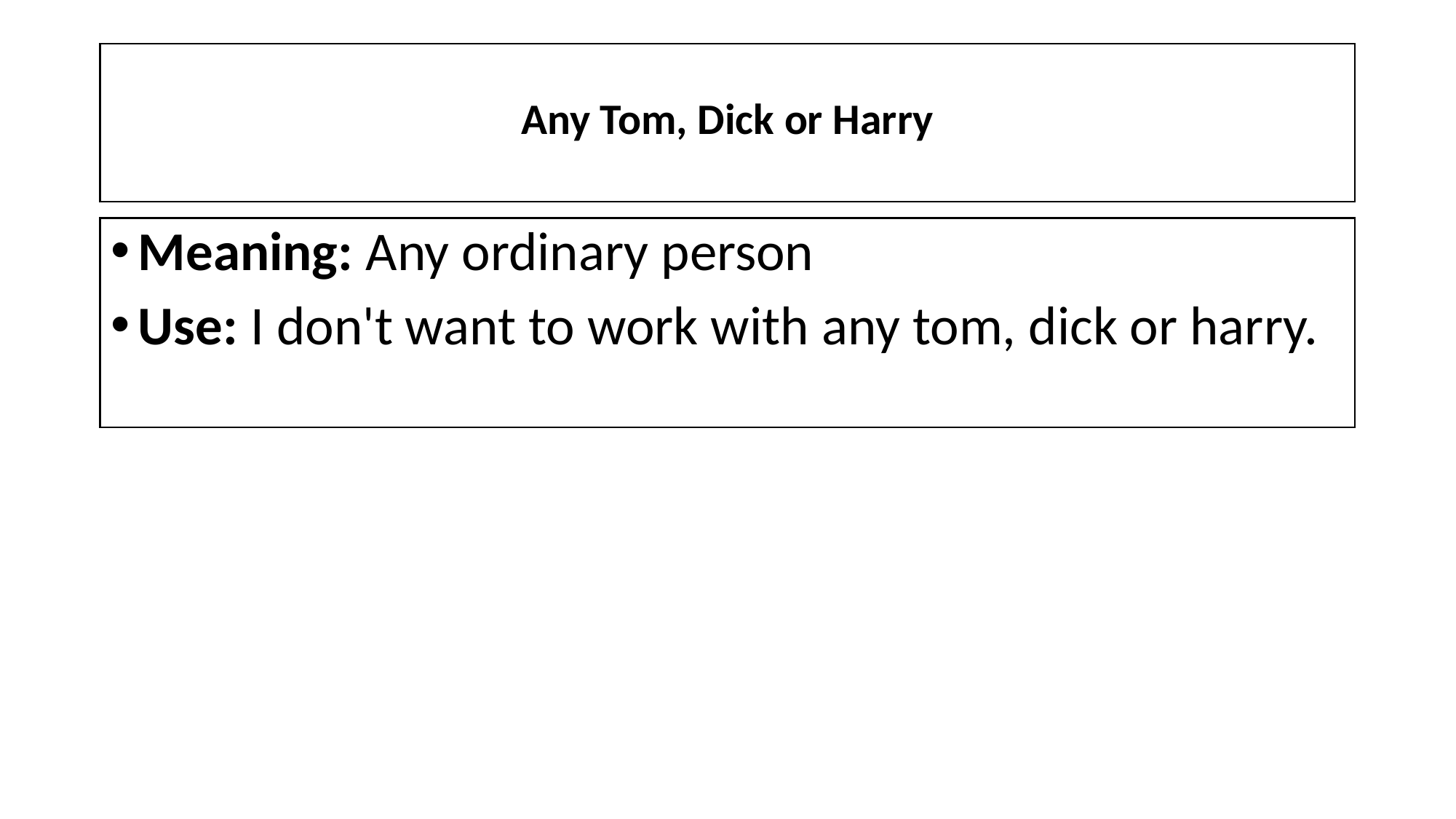

# Any Tom, Dick or Harry
Meaning: Any ordinary person
Use: I don't want to work with any tom, dick or harry.